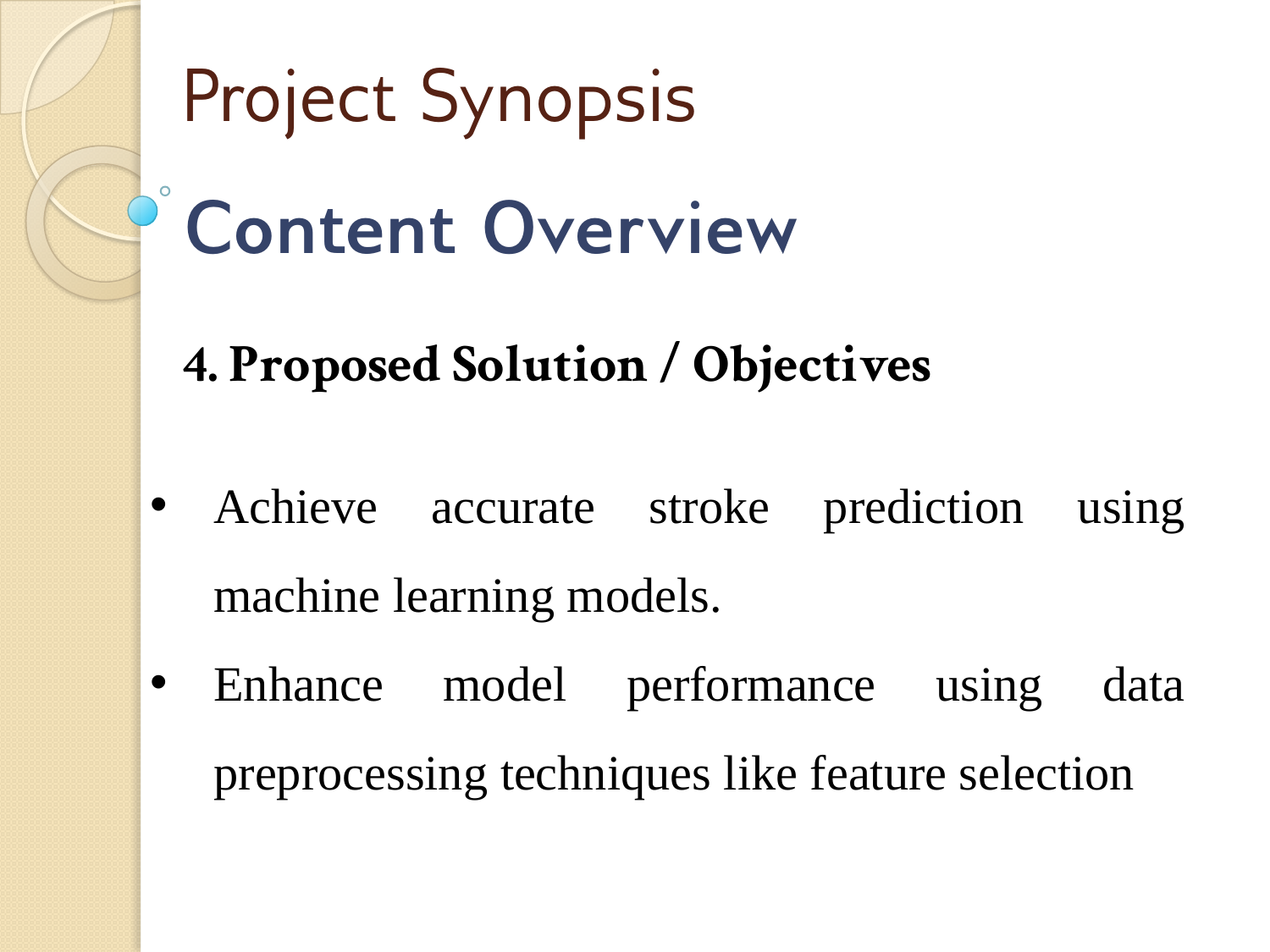

Project Synopsis
# Content Overview
4. Proposed Solution / Objectives

Achieve accurate stroke prediction using machine learning models.
Enhance model performance using data preprocessing techniques like feature selection